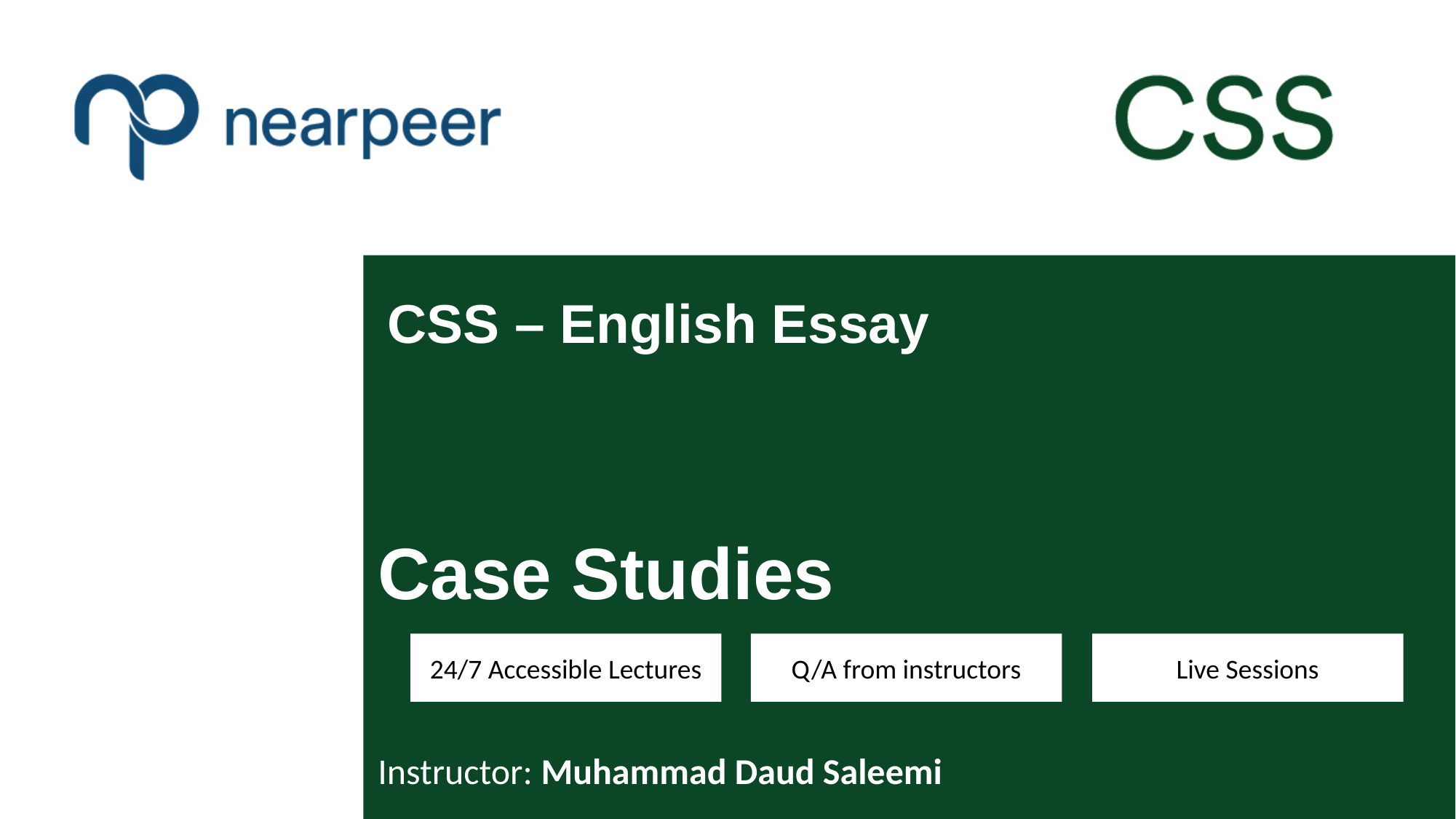

CSS – English Essay
Case Studies
24/7 Accessible Lectures
Q/A from instructors
Live Sessions
Instructor: Muhammad Daud Saleemi